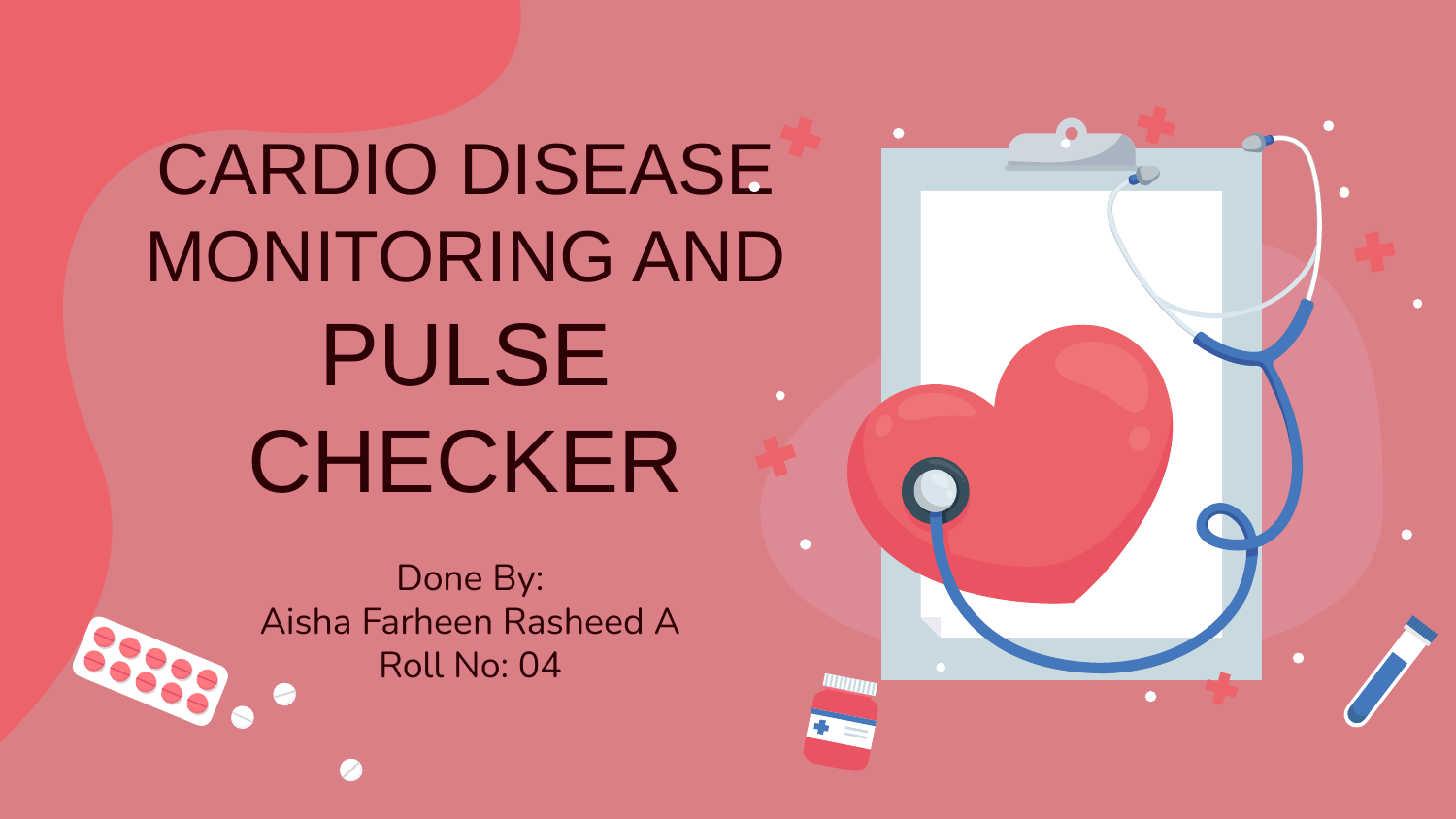

# CARDIO DISEASE MONITORING AND PULSE CHECKER

Done By:
Aisha Farheen Rasheed A
Roll No: 04